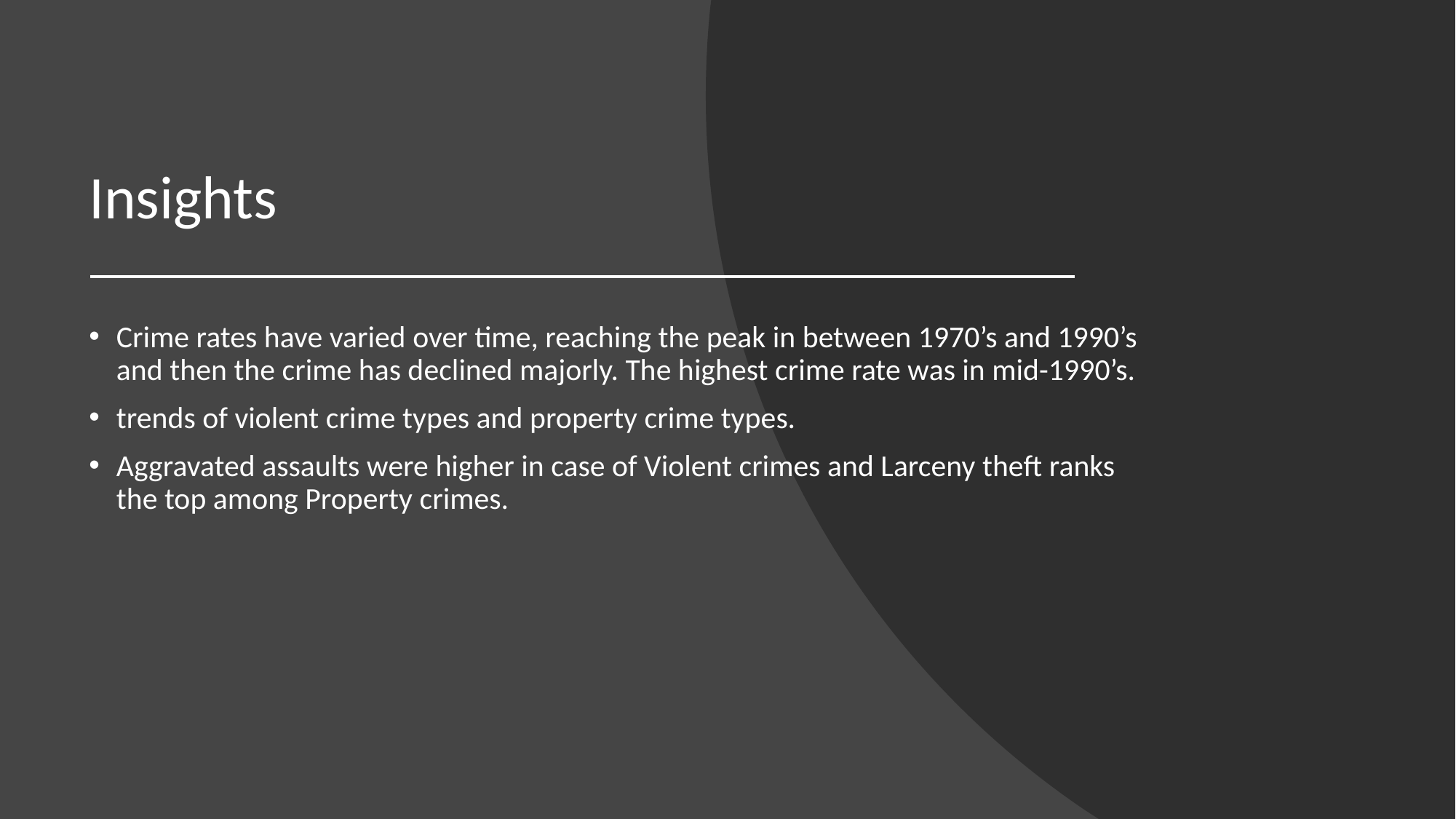

# Insights
Crime rates have varied over time, reaching the peak in between 1970’s and 1990’s and then the crime has declined majorly. The highest crime rate was in mid-1990’s.
trends of violent crime types and property crime types.
Aggravated assaults were higher in case of Violent crimes and Larceny theft ranks the top among Property crimes.